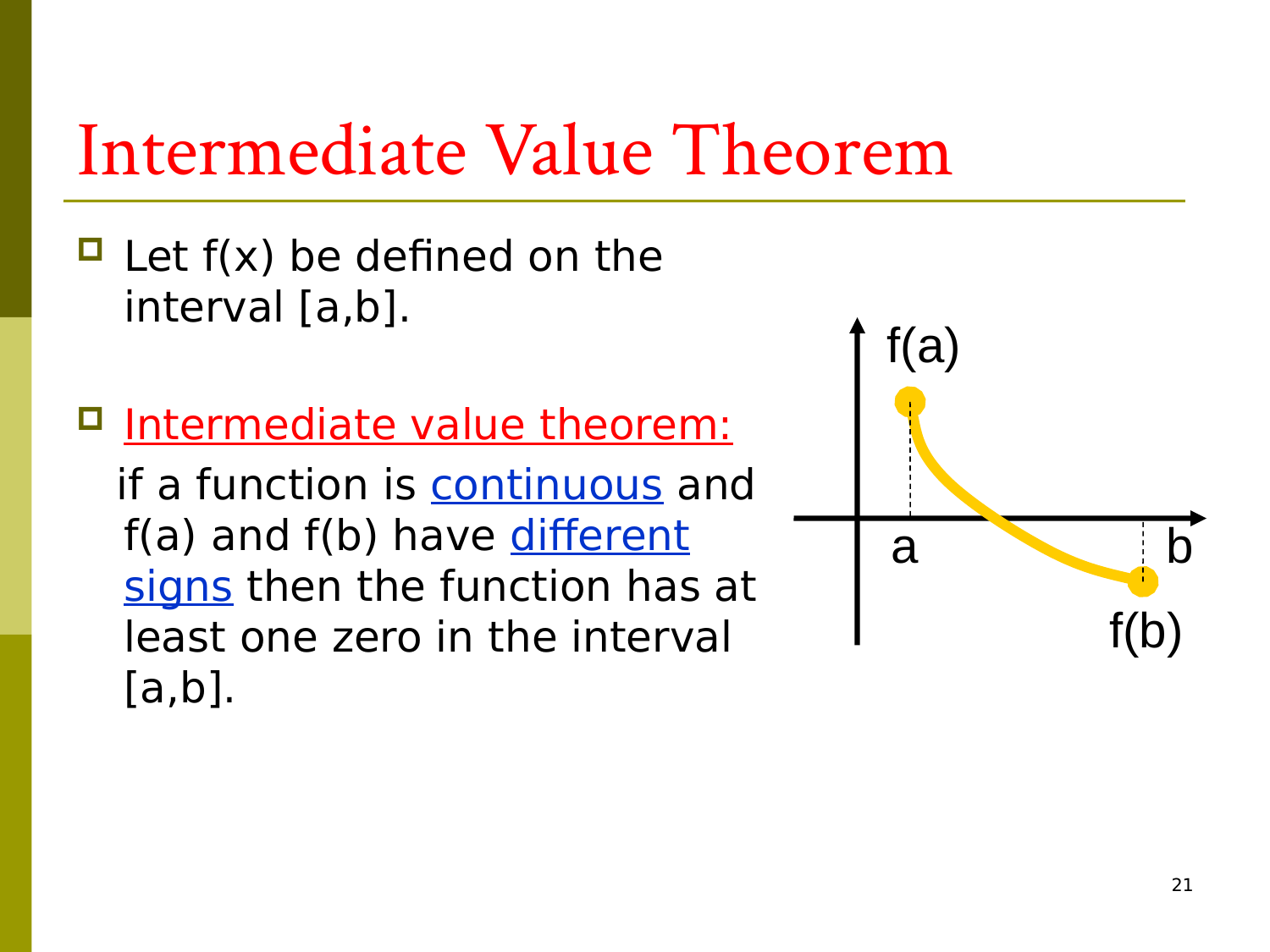

# Intermediate Value Theorem
Let f(x) be defined on the interval [a,b].

Intermediate value theorem:
   if a function is continuous and f(a) and f(b) have different signs then the function has at least one zero in the interval [a,b].
f(a)

a
b

f(b)

21